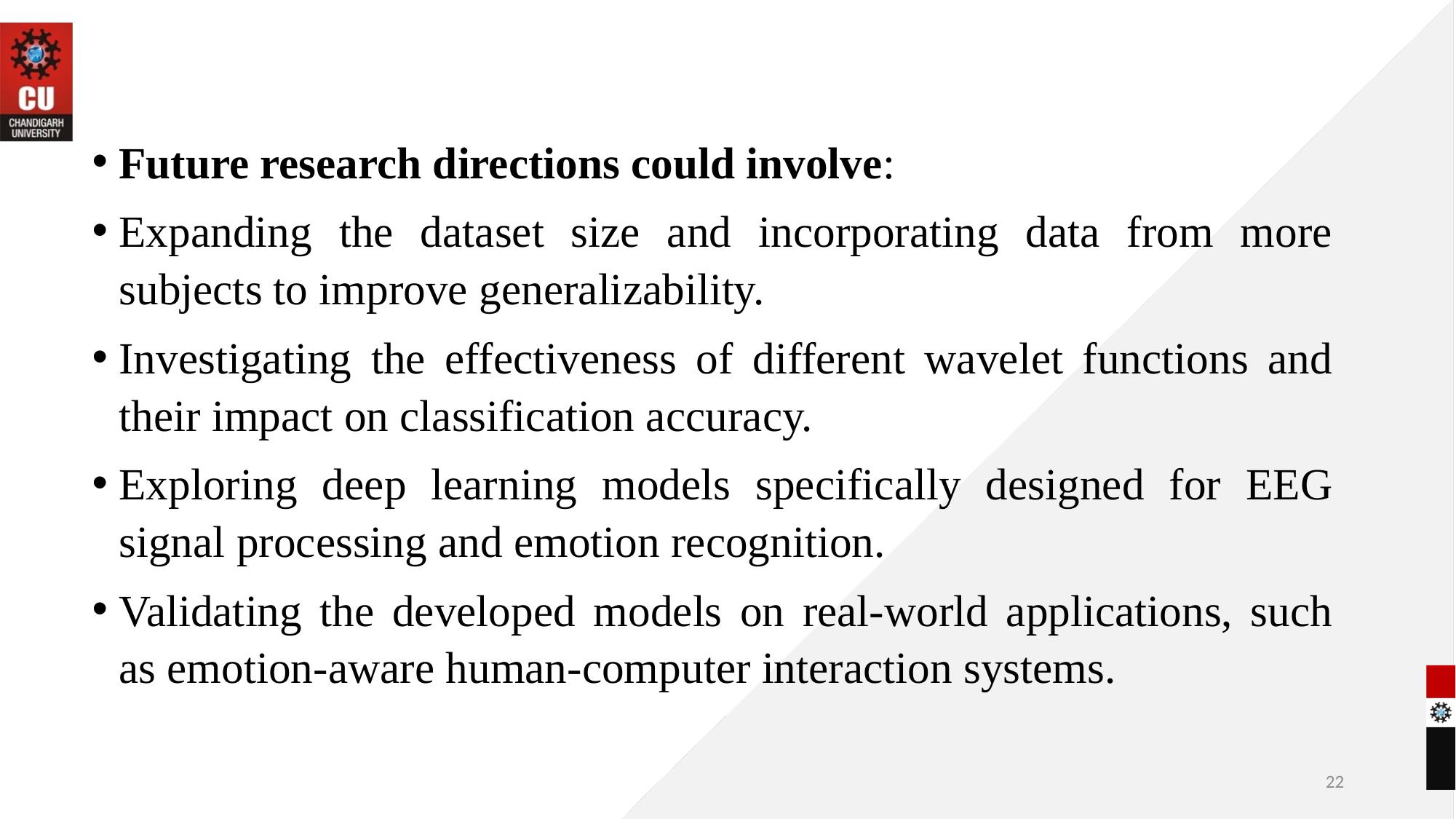

Future research directions could involve:
Expanding the dataset size and incorporating data from more subjects to improve generalizability.
Investigating the effectiveness of different wavelet functions and their impact on classification accuracy.
Exploring deep learning models specifically designed for EEG signal processing and emotion recognition.
Validating the developed models on real-world applications, such as emotion-aware human-computer interaction systems.

22